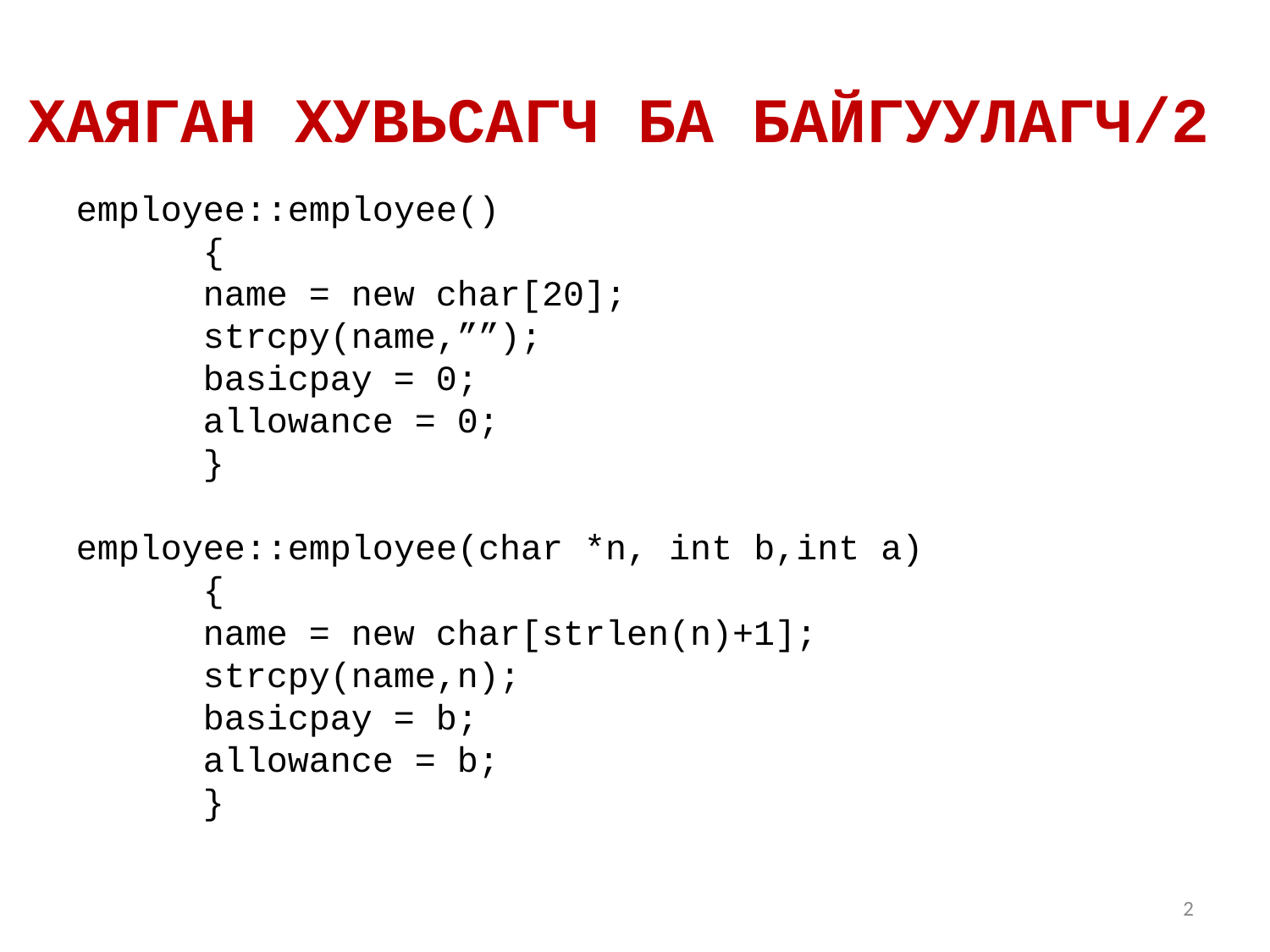

ХАЯГАН ХУВЬСАГЧ БА БАЙГУУЛАГЧ/2
employee::employee()
	{
	name = new char[20];
	strcpy(name,””);
	basicpay = 0;
	allowance = 0;
	}

employee::employee(char *n, int b,int a)
	{
	name = new char[strlen(n)+1];
	strcpy(name,n);
	basicpay = b;
	allowance = b;
	}

2